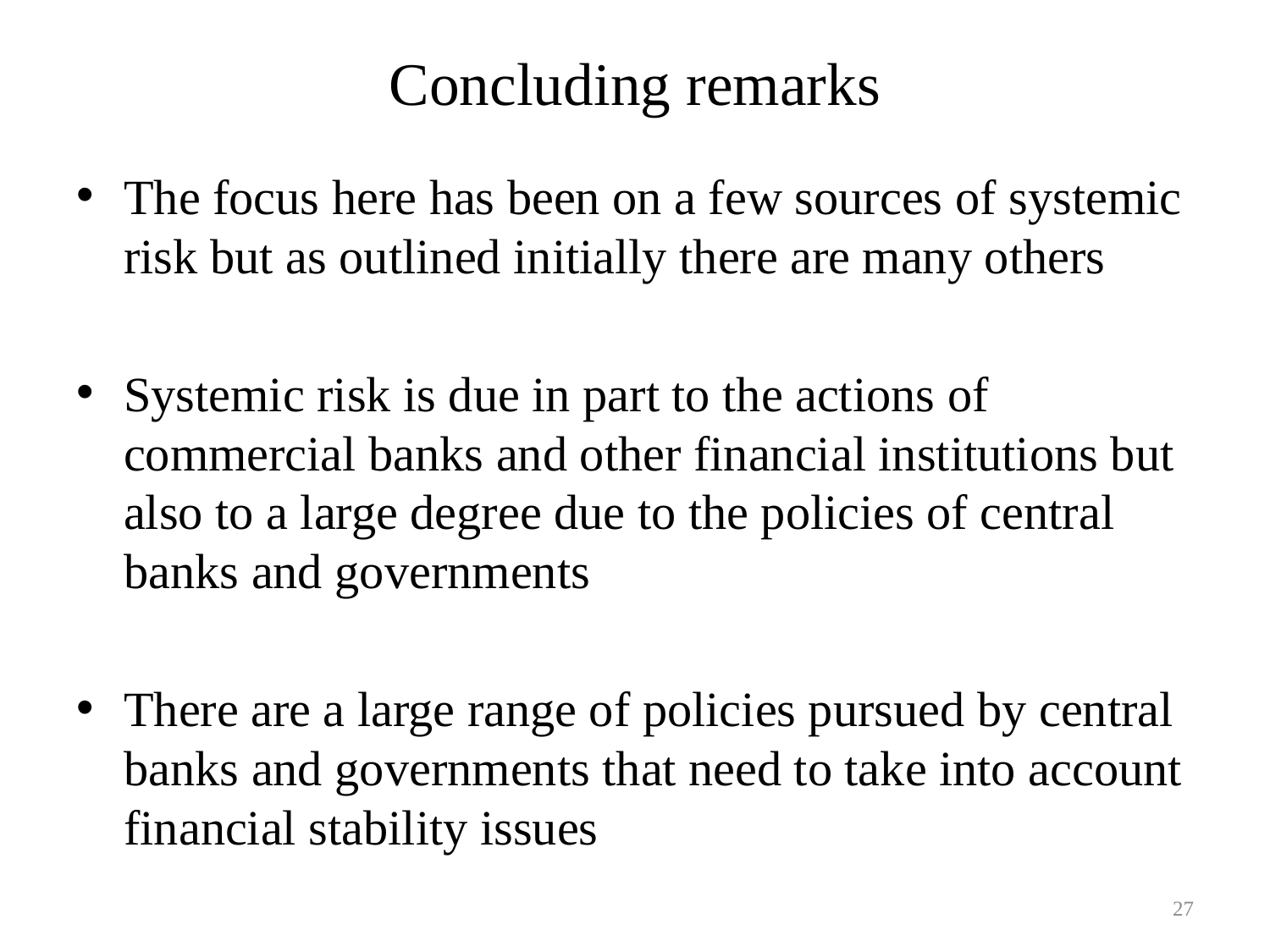

# Concluding remarks
The focus here has been on a few sources of systemic risk but as outlined initially there are many others

Systemic risk is due in part to the actions of commercial banks and other financial institutions but also to a large degree due to the policies of central banks and governments

There are a large range of policies pursued by central banks and governments that need to take into account financial stability issues

27